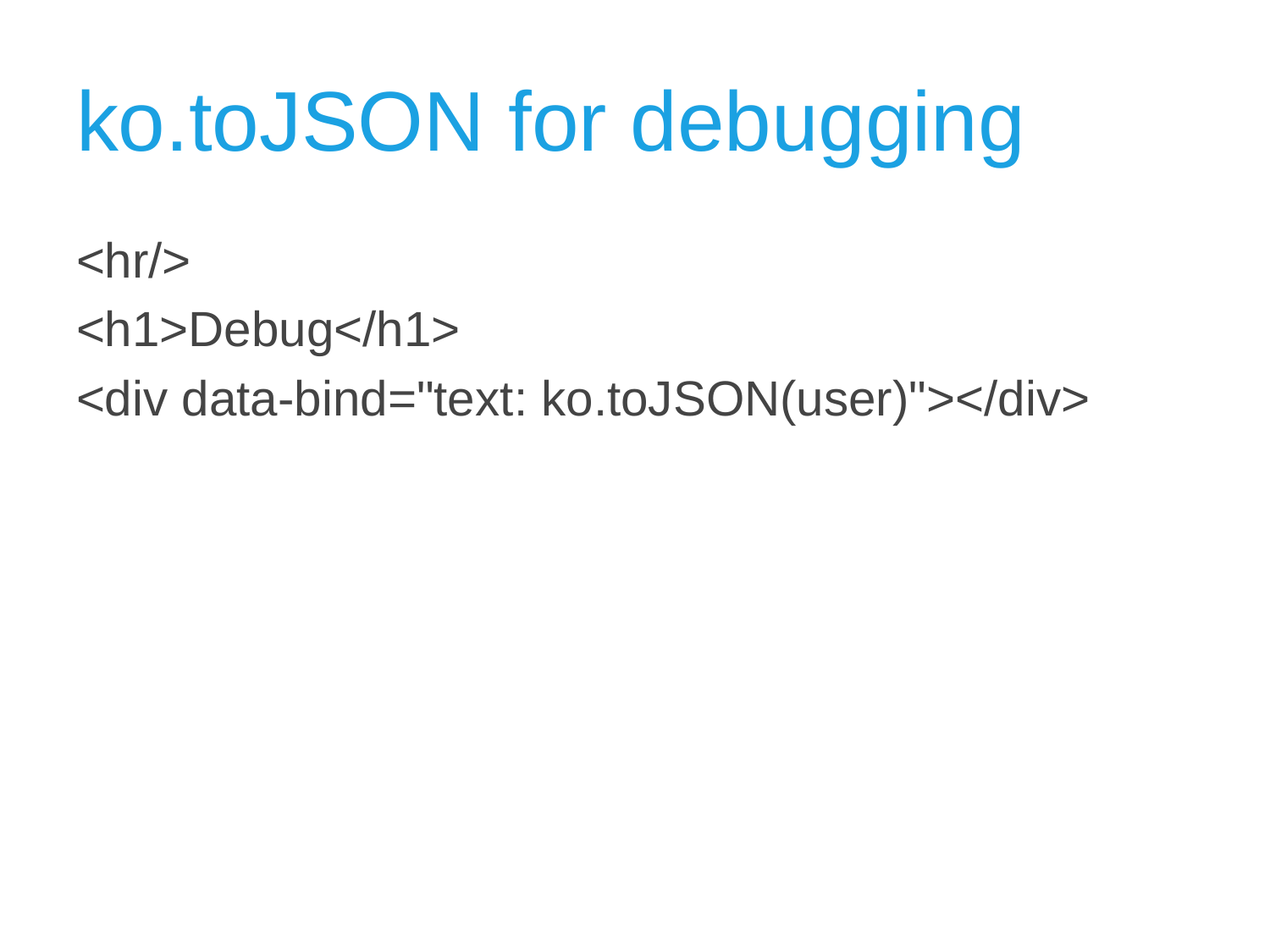

# ko.toJSON for debugging
<hr/>
<h1>Debug</h1>
<div data-bind="text: ko.toJSON(user)"></div>